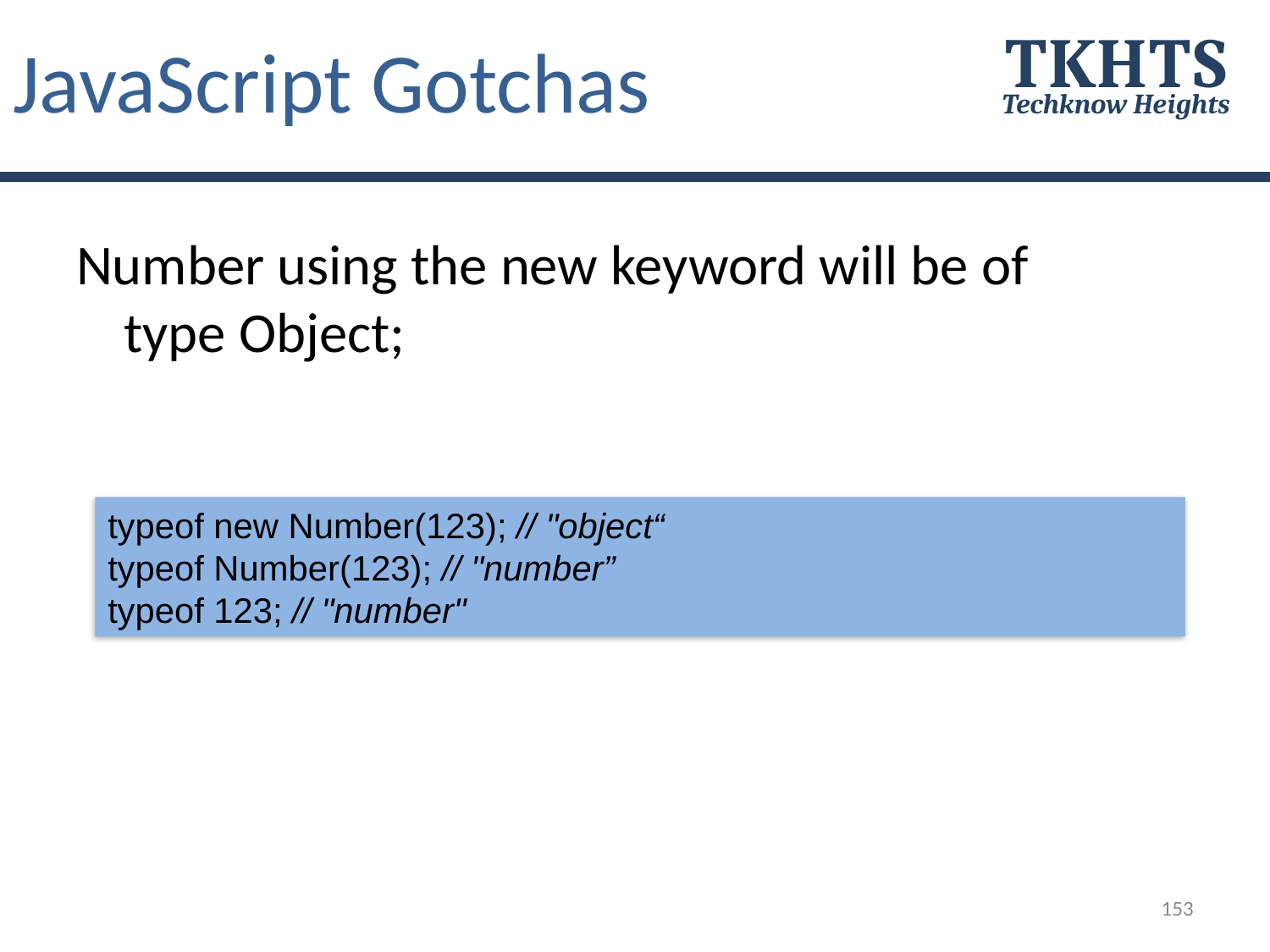

# JavaScript Gotchas
TKHTS
Techknow Heights

Number using the new keyword will be of type Object;
typeof new Number(123); // "object“
typeof Number(123); // "number”
typeof 123; // "number"
153